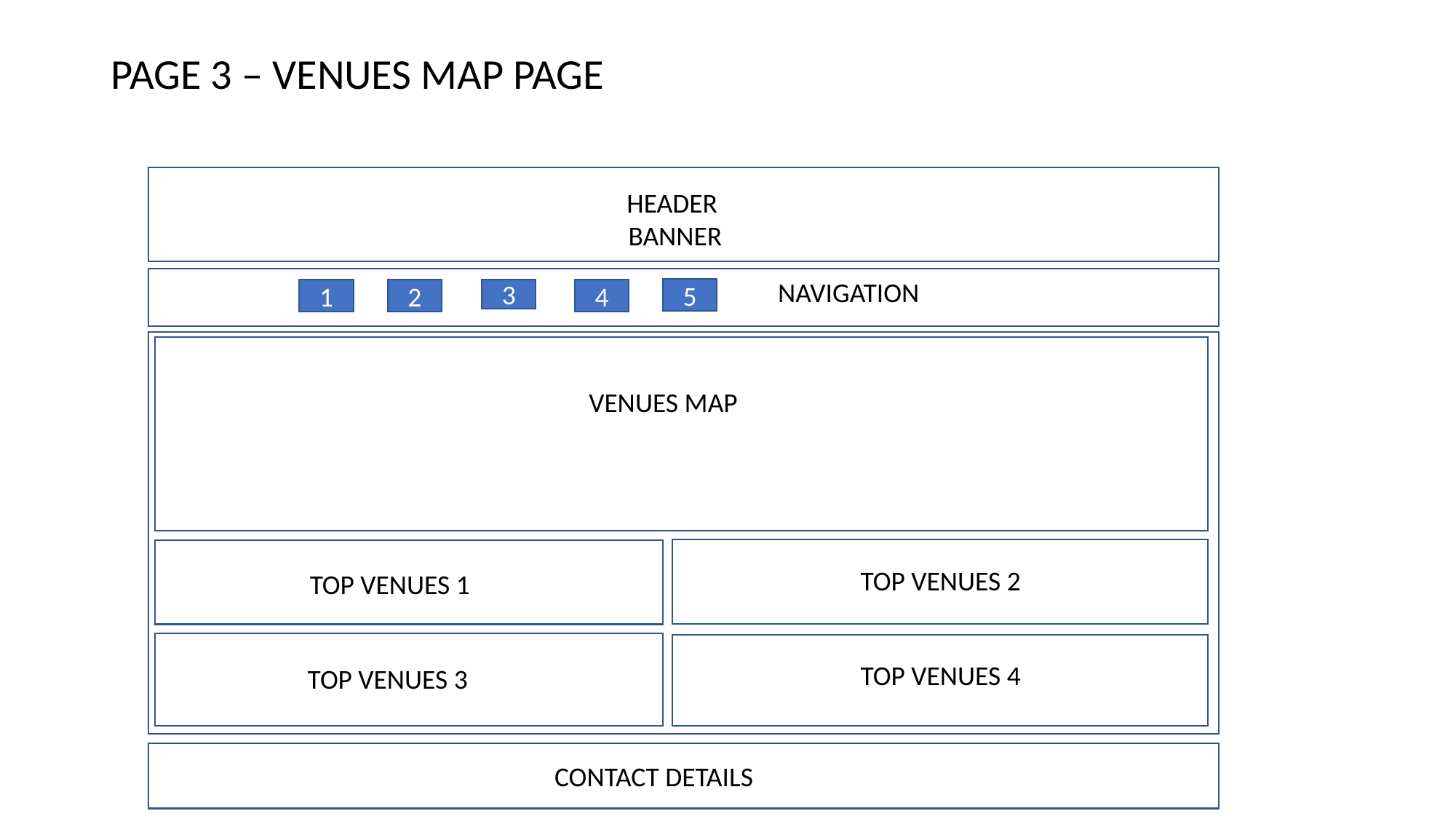

PAGE 3 – VENUES MAP PAGE
HE
	HEADER
	BANNER
N
NAVIGATION
5
1
2
3
4
# 3
BODI

VENUES MAP

TOP VENUES 2
TOP VENUES 1

TOP VENUES 4
TOP VENUES 3

CONTACT DETAILS